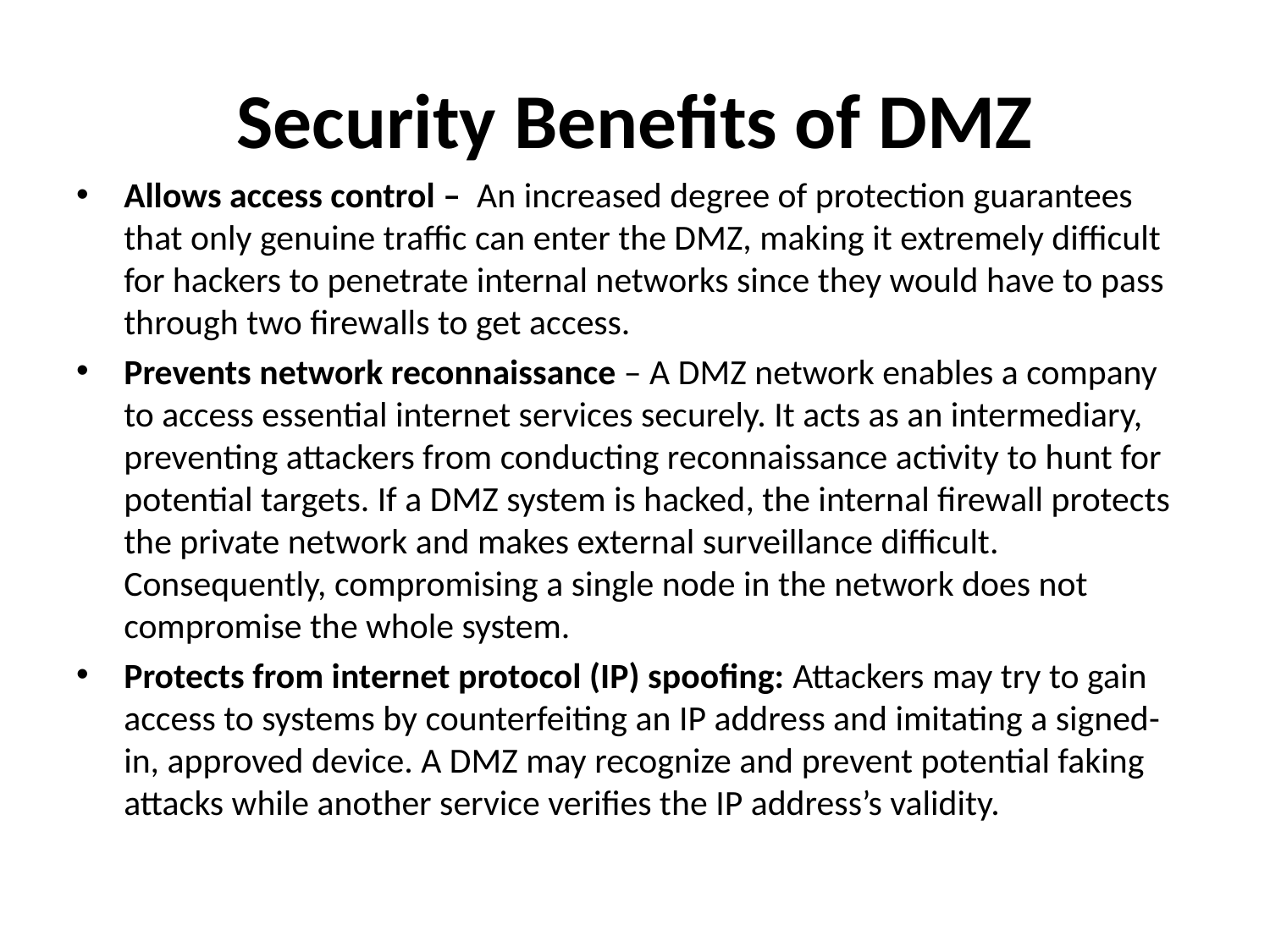

# Security Benefits of DMZ
Allows access control –  An increased degree of protection guarantees that only genuine traffic can enter the DMZ, making it extremely difficult for hackers to penetrate internal networks since they would have to pass through two firewalls to get access.
Prevents network reconnaissance – A DMZ network enables a company to access essential internet services securely. It acts as an intermediary, preventing attackers from conducting reconnaissance activity to hunt for potential targets. If a DMZ system is hacked, the internal firewall protects the private network and makes external surveillance difficult. Consequently, compromising a single node in the network does not compromise the whole system.
Protects from internet protocol (IP) spoofing: Attackers may try to gain access to systems by counterfeiting an IP address and imitating a signed-in, approved device. A DMZ may recognize and prevent potential faking attacks while another service verifies the IP address’s validity.